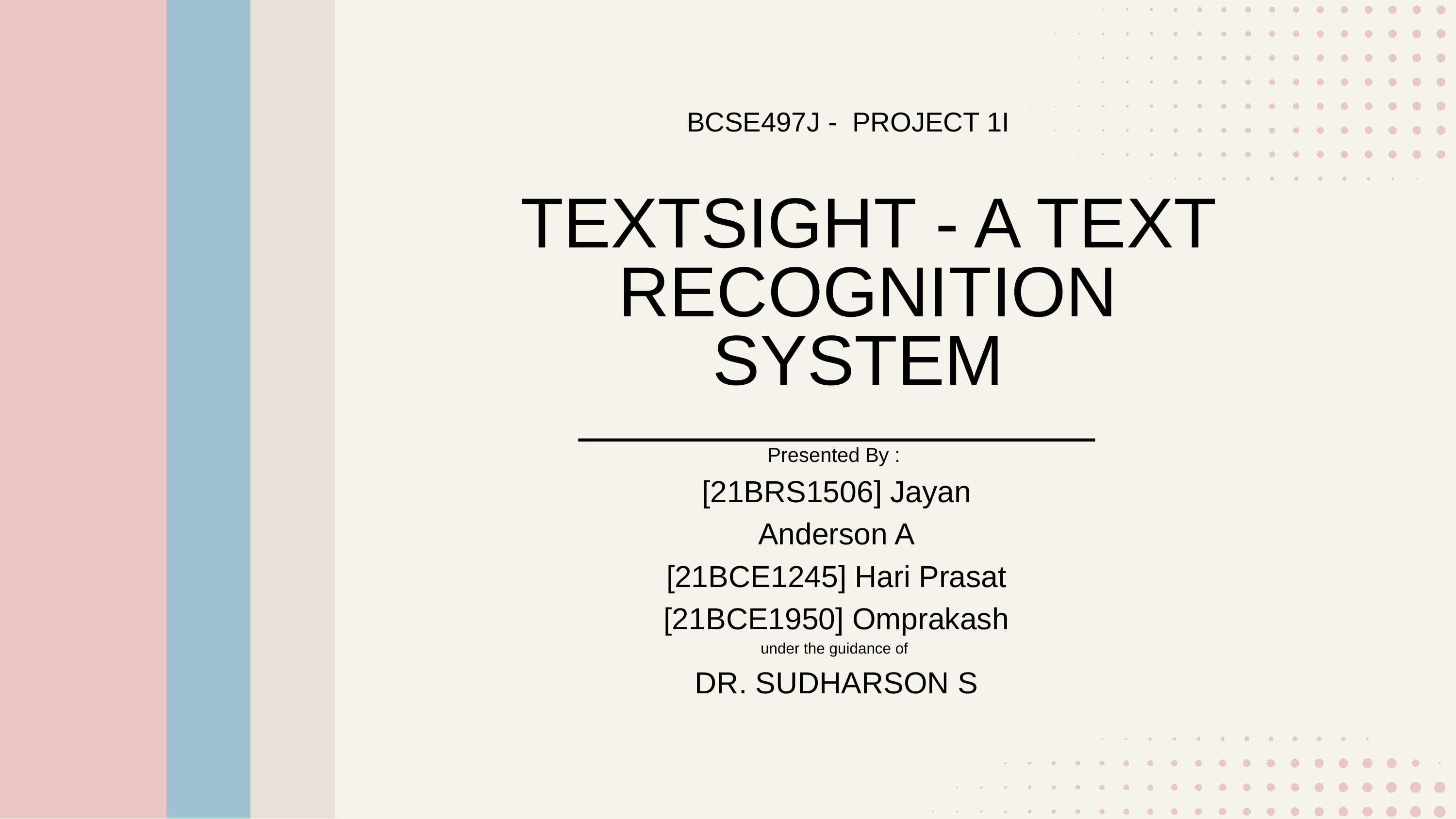

BCSE497J -  PROJECT 1I
TEXTSIGHT - A TEXT RECOGNITION SYSTEM
Presented By :
[21BRS1506] Jayan Anderson A
[21BCE1245] Hari Prasat
[21BCE1950] Omprakash
under the guidance of
DR. SUDHARSON S